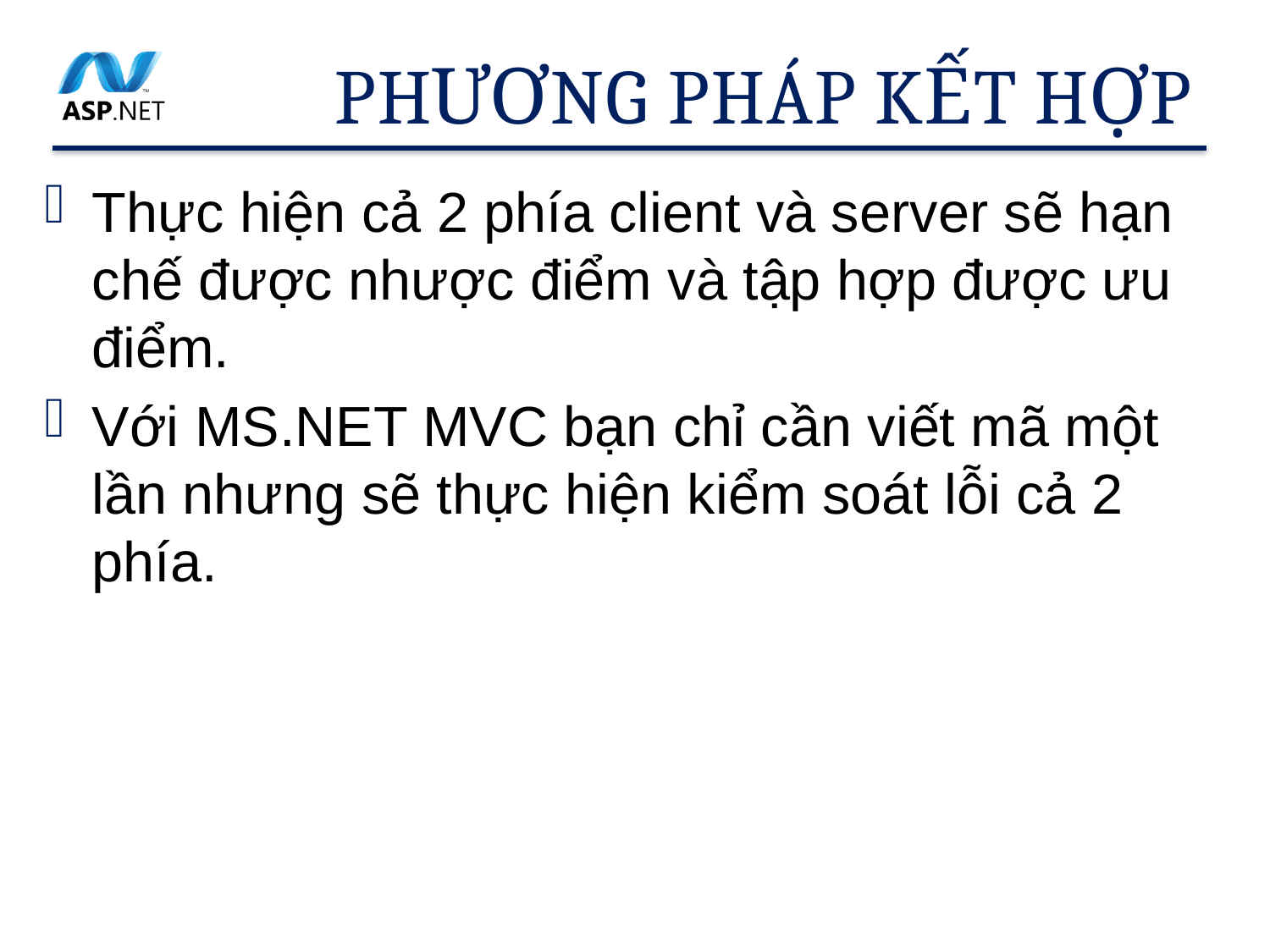

# Phương pháp kết hợp
Thực hiện cả 2 phía client và server sẽ hạn chế được nhược điểm và tập hợp được ưu điểm.
Với MS.NET MVC bạn chỉ cần viết mã một lần nhưng sẽ thực hiện kiểm soát lỗi cả 2 phía.